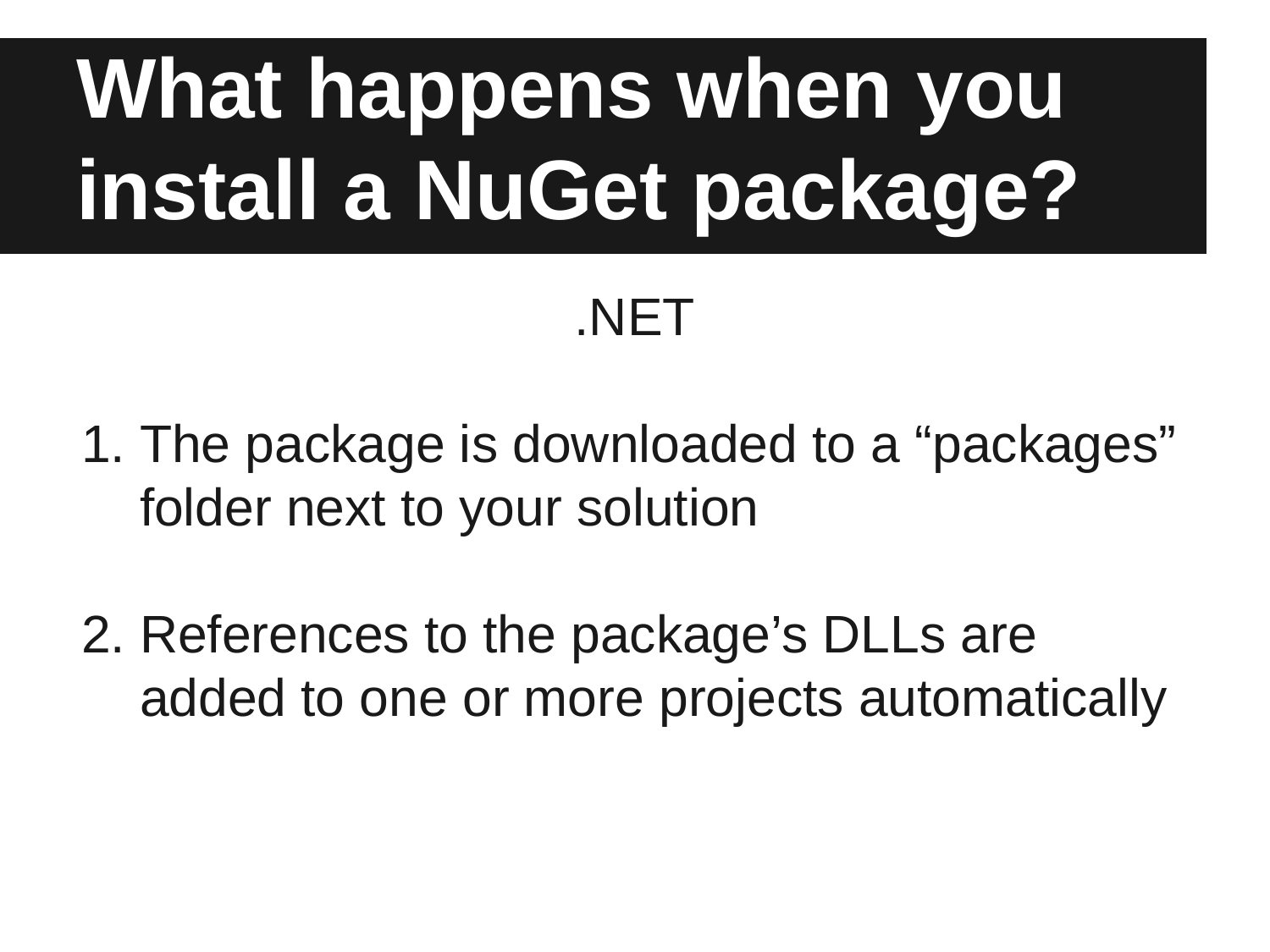

# What happens when you install a NuGet package?
.NET

The package is downloaded to a “packages” folder next to your solution

References to the package’s DLLs are added to one or more projects automatically